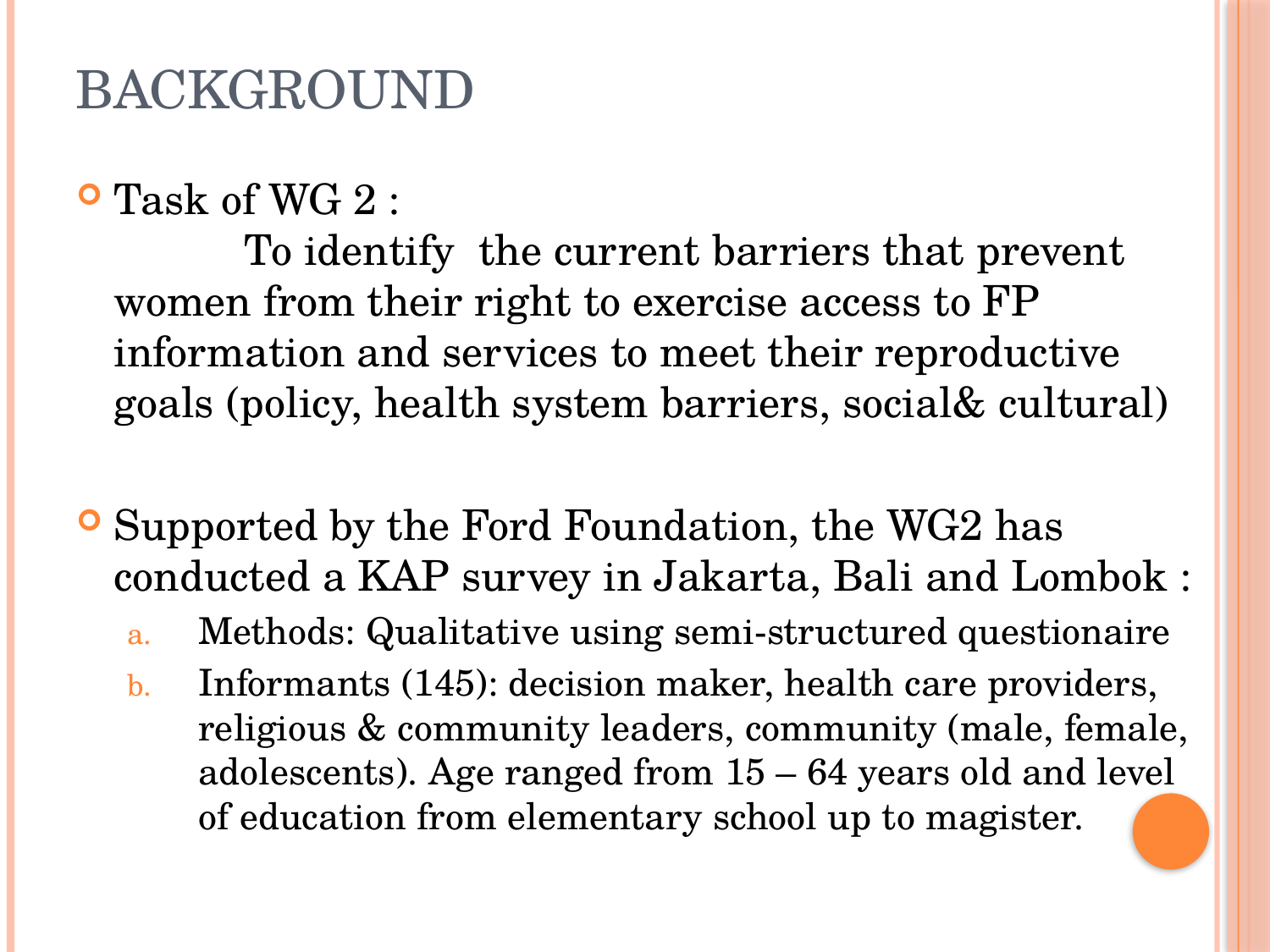

# Background
Task of WG 2 :                                                                              To identify  the current barriers that prevent women from their right to exercise access to FP information and services to meet their reproductive goals (policy, health system barriers, social& cultural)

Supported by the Ford Foundation, the WG2 has conducted a KAP survey in Jakarta, Bali and Lombok :
Methods: Qualitative using semi-structured questionaire
Informants (145): decision maker, health care providers, religious & community leaders, community (male, female, adolescents). Age ranged from 15 – 64 years old and level of education from elementary school up to magister.